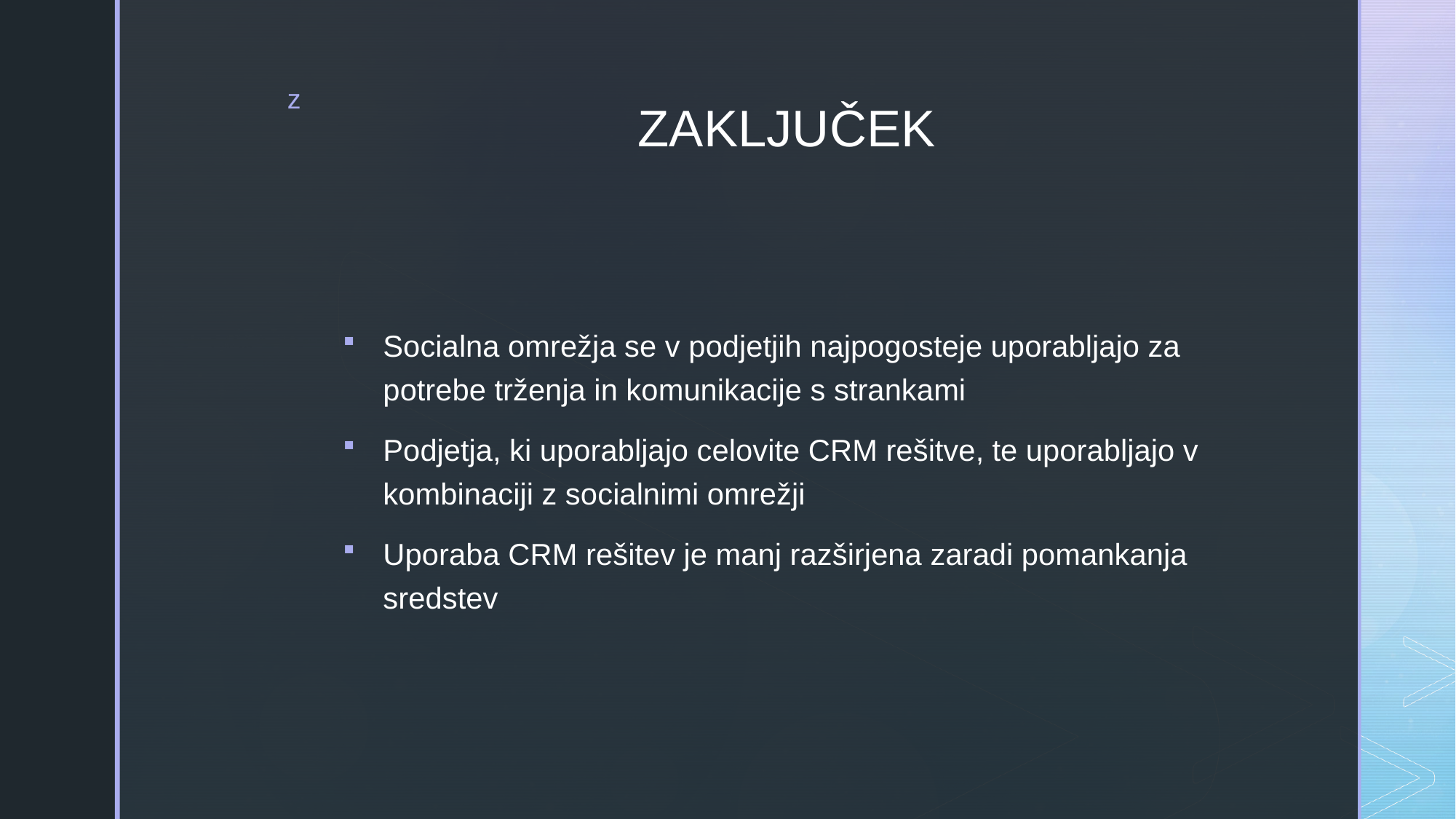

# ZAKLJUČEK
Socialna omrežja se v podjetjih najpogosteje uporabljajo za potrebe trženja in komunikacije s strankami
Podjetja, ki uporabljajo celovite CRM rešitve, te uporabljajo v kombinaciji z socialnimi omrežji
Uporaba CRM rešitev je manj razširjena zaradi pomankanja sredstev